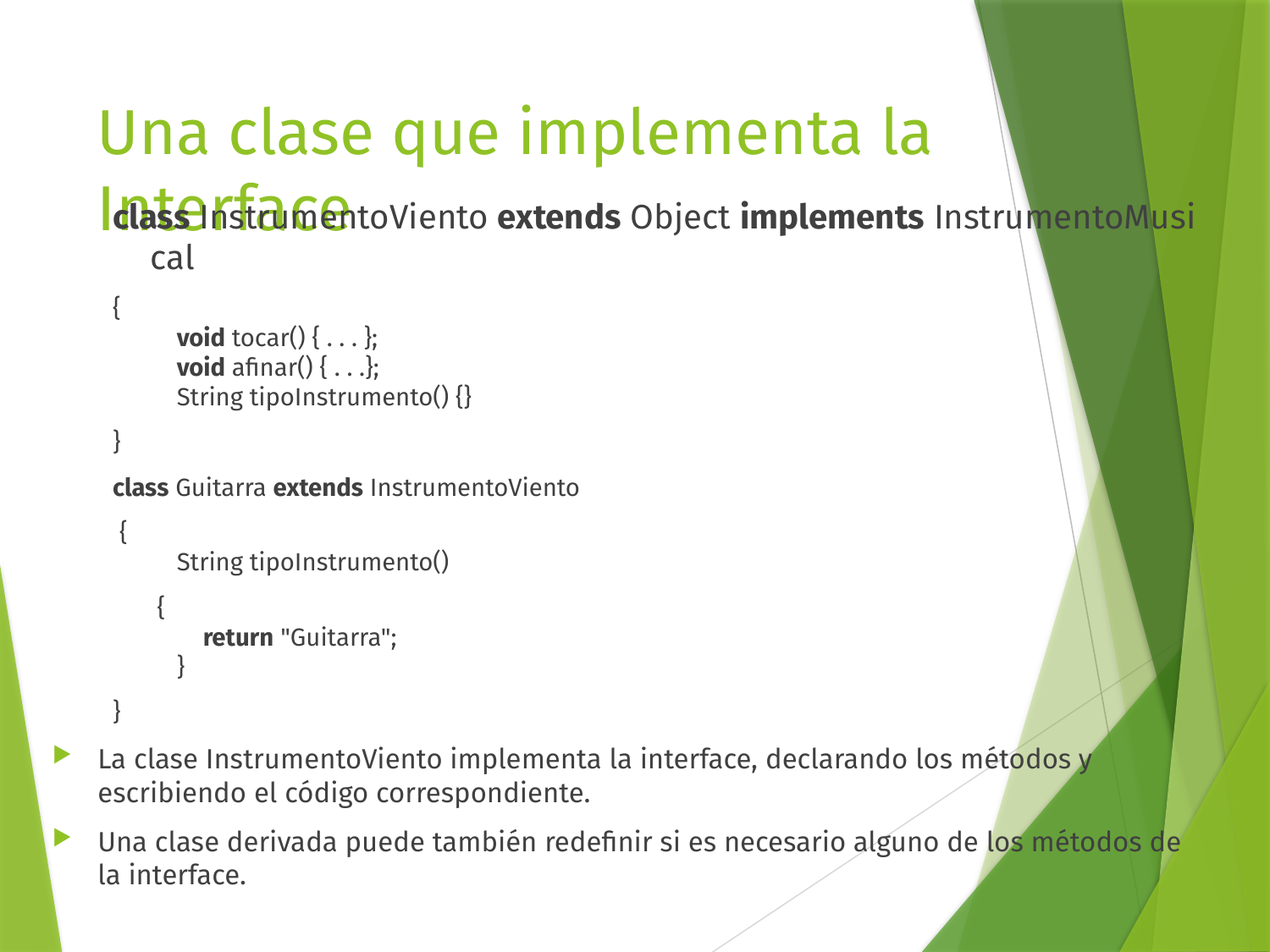

# Una clase que implementa la Interface
class InstrumentoViento extends Object implements InstrumentoMusical
{
    void tocar() { . . . };
    void afinar() { . . .};
    String tipoInstrumento() {}
}
class Guitarra extends InstrumentoViento
 {
    String tipoInstrumento()
		 {
        return "Guitarra";
    }
}
La clase InstrumentoViento implementa la interface, declarando los métodos y escribiendo el código correspondiente.
Una clase derivada puede también redefinir si es necesario alguno de los métodos de la interface.